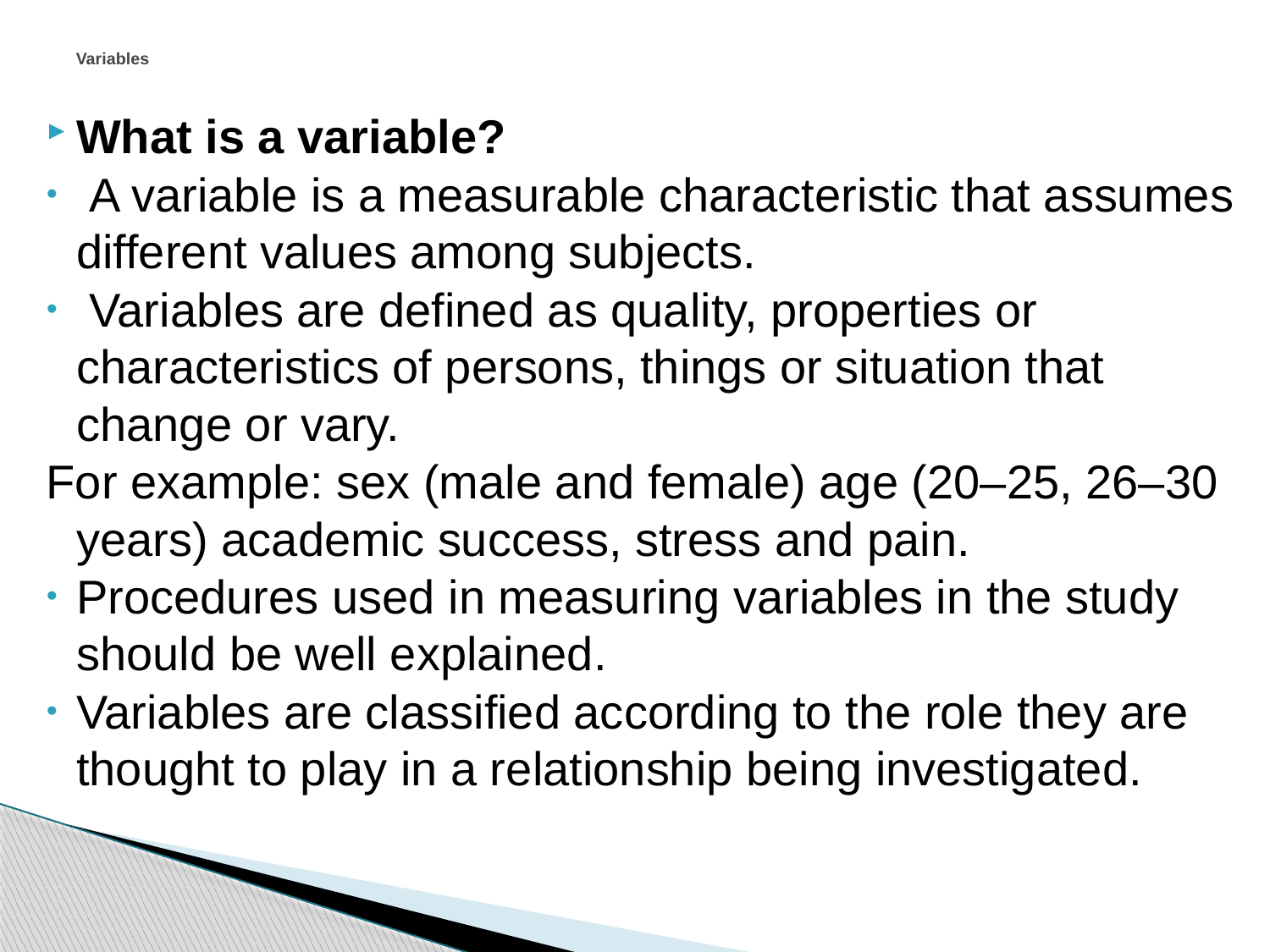

# Variables

What is a variable?
 A variable is a measurable characteristic that assumes different values among subjects.
 Variables are defined as quality, properties or characteristics of persons, things or situation that change or vary.
For example: sex (male and female) age (20–25, 26–30 years) academic success, stress and pain.
Procedures used in measuring variables in the study should be well explained.
Variables are classified according to the role they are thought to play in a relationship being investigated.